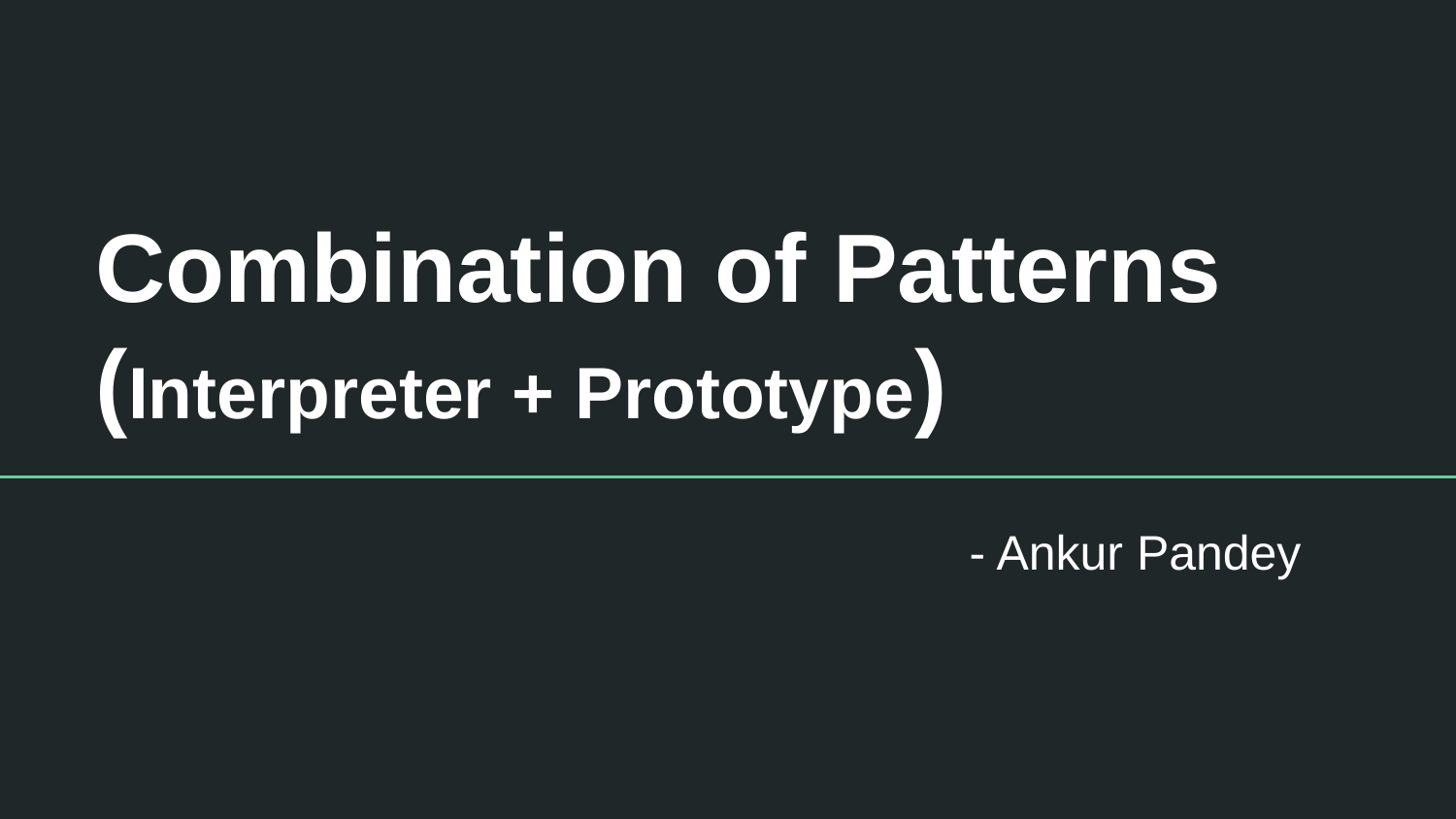

# Combination of Patterns
(Interpreter + Prototype)
						- Ankur Pandey